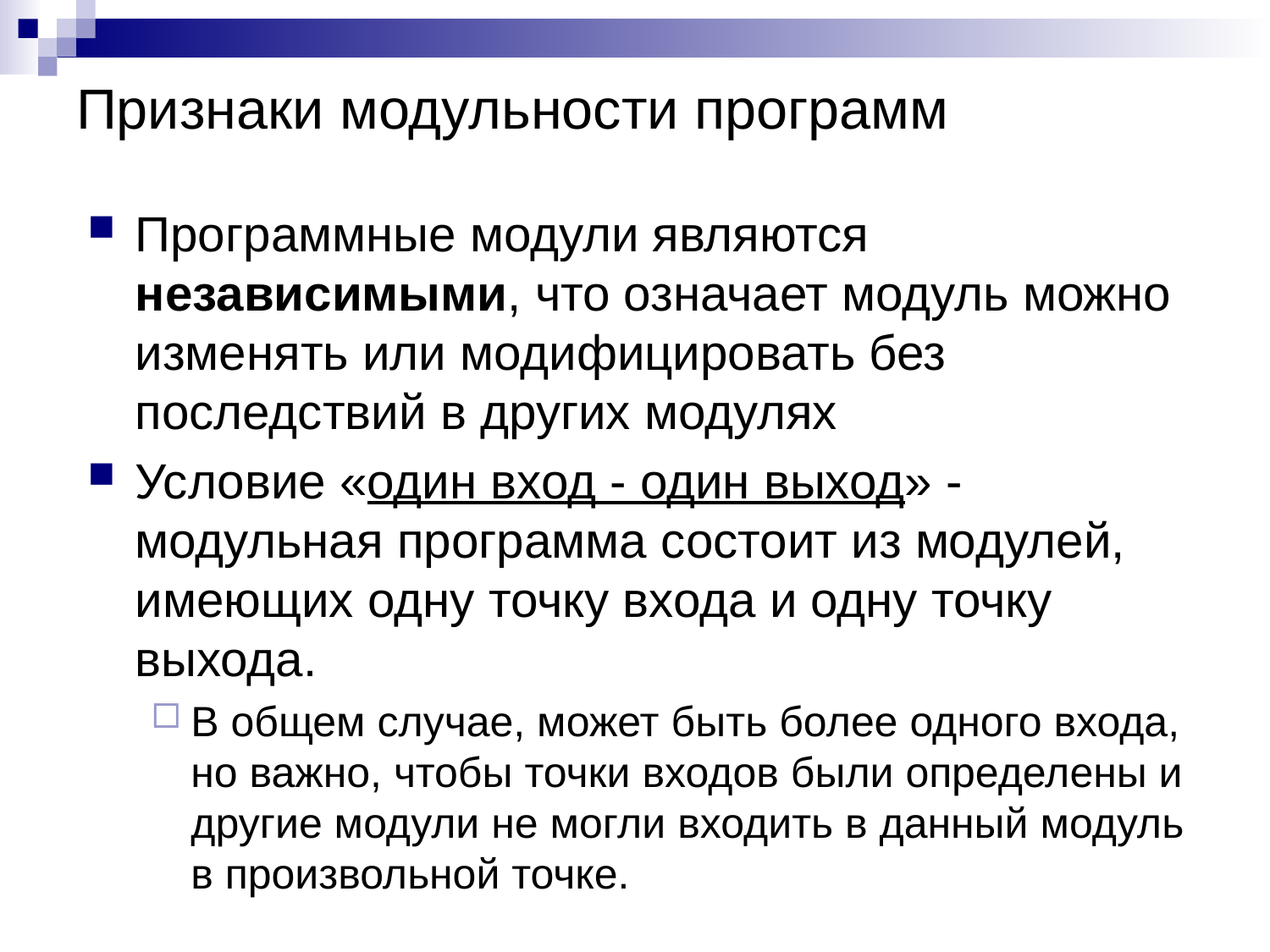

# Признаки модульности программ
Программные модули являются независимыми, что означает модуль можно изменять или модифицировать без последствий в других модулях
Условие «один вход - один выход» - модульная программа состоит из модулей, имеющих одну точку входа и одну точку выхода.
В общем случае, может быть более одного входа, но важно, чтобы точки входов были определены и другие модули не могли входить в данный модуль в произвольной точке.